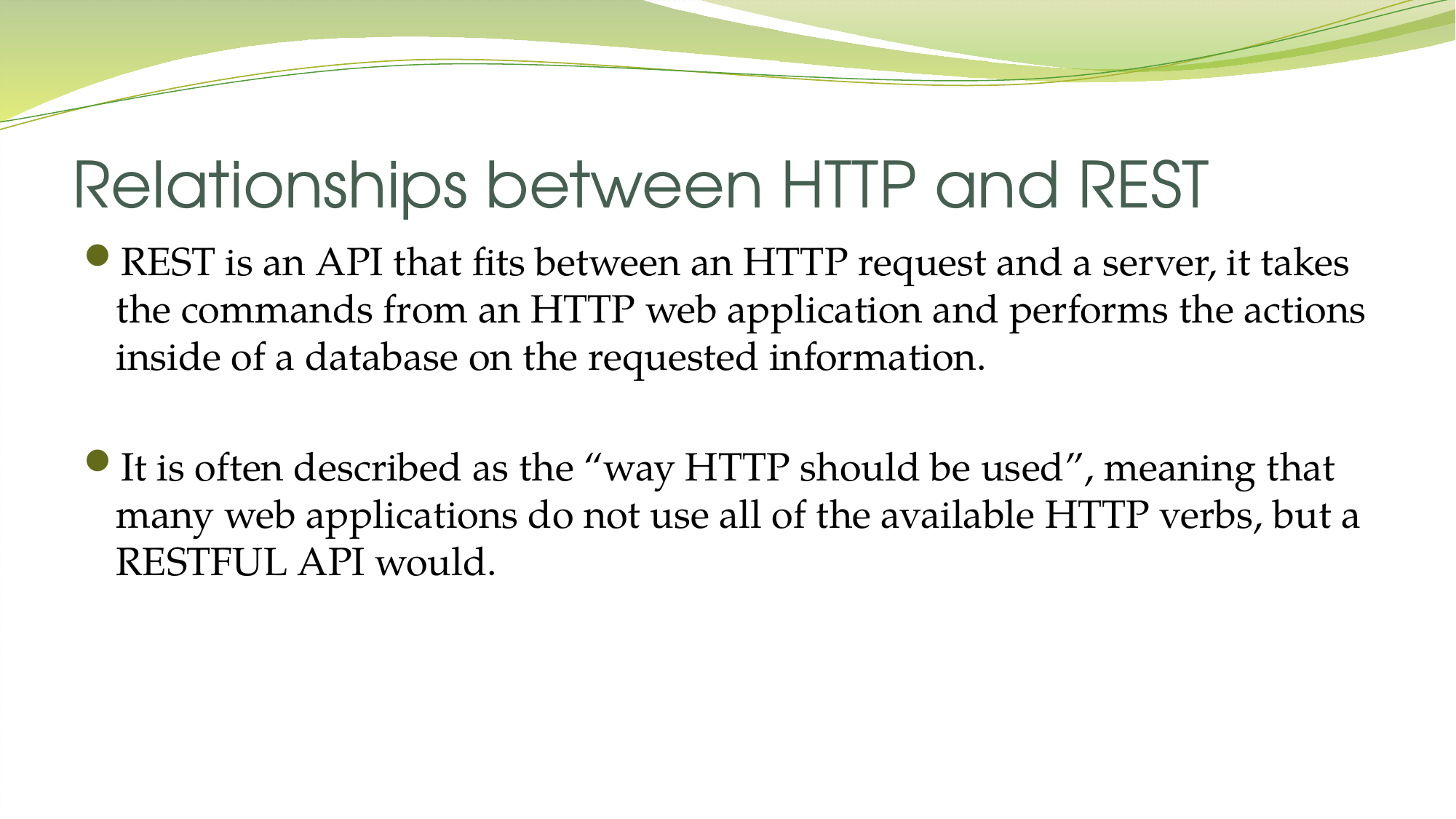

# Relationships between HTTP and REST
REST is an API that fits between an HTTP request and a server, it takes the commands from an HTTP web application and performs the actions inside of a database on the requested information.

It is often described as the “way HTTP should be used”, meaning that many web applications do not use all of the available HTTP verbs, but a RESTFUL API would.